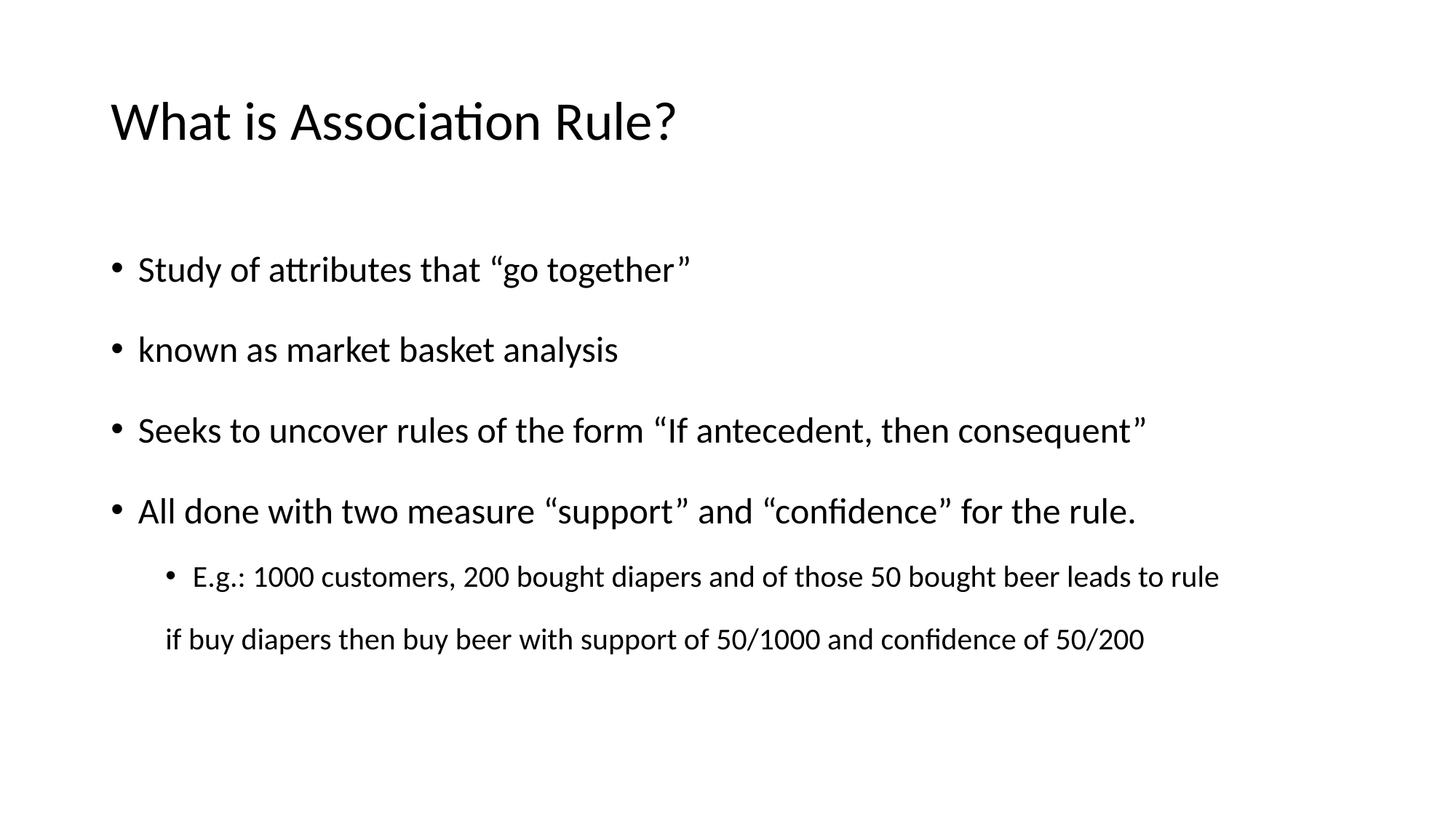

# What is Association Rule?
Study of attributes that “go together”
known as market basket analysis
Seeks to uncover rules of the form “If antecedent, then consequent”
All done with two measure “support” and “confidence” for the rule.
E.g.: 1000 customers, 200 bought diapers and of those 50 bought beer leads to rule
if buy diapers then buy beer with support of 50/1000 and confidence of 50/200